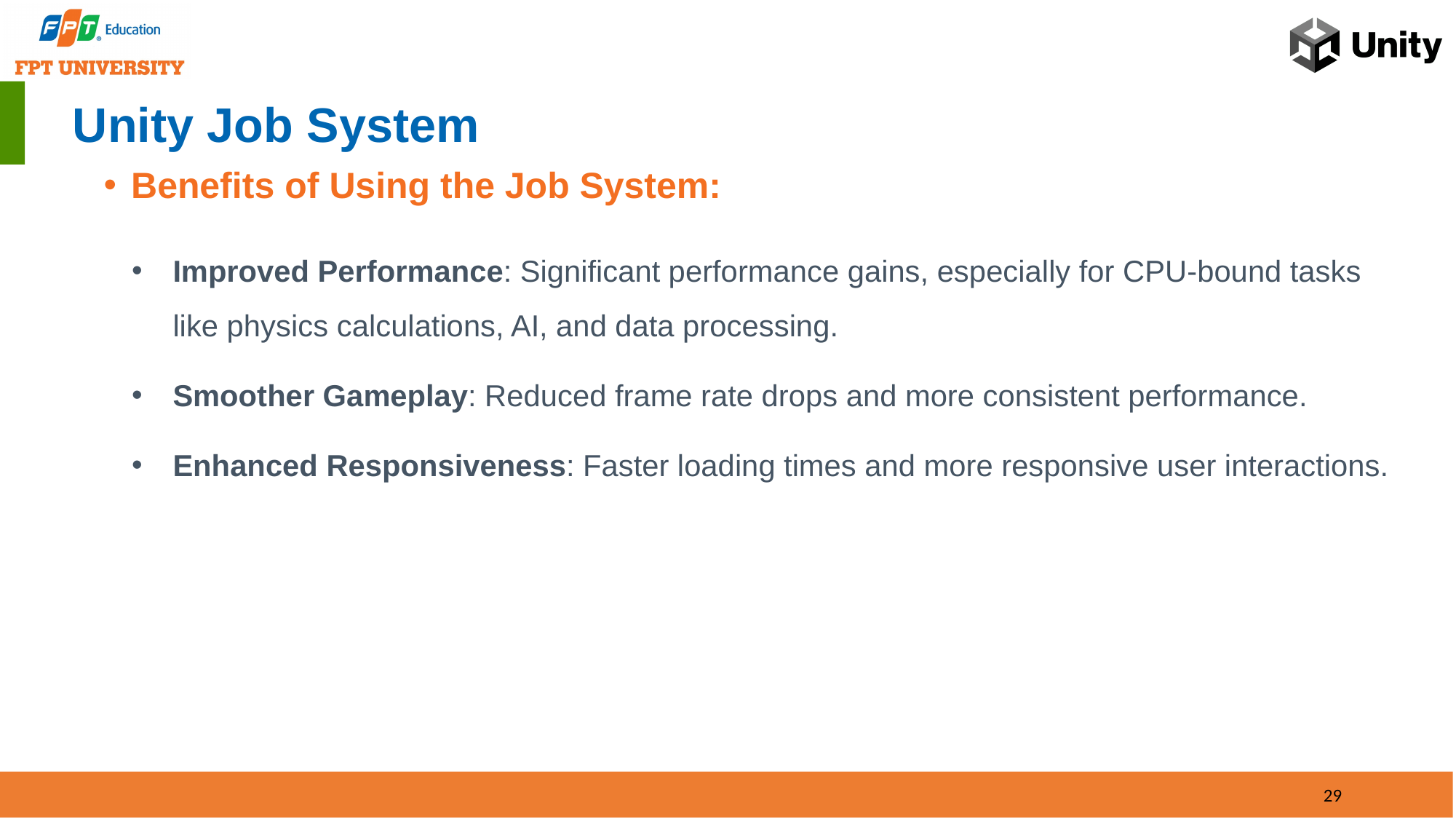

# Unity Job System
Benefits of Using the Job System:
Improved Performance: Significant performance gains, especially for CPU-bound tasks like physics calculations, AI, and data processing.
Smoother Gameplay: Reduced frame rate drops and more consistent performance.
Enhanced Responsiveness: Faster loading times and more responsive user interactions.
29